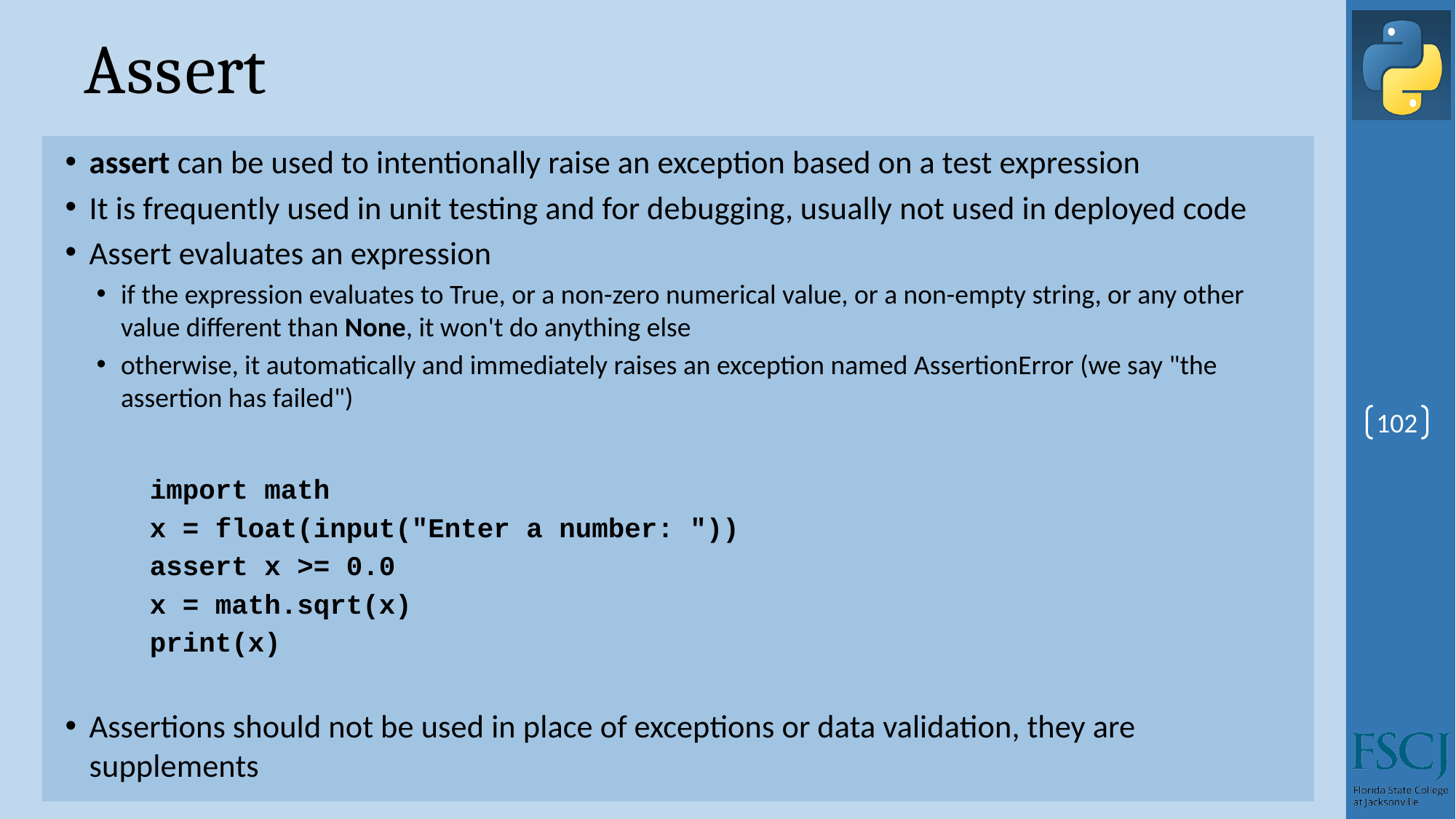

# Assert
assert can be used to intentionally raise an exception based on a test expression
It is frequently used in unit testing and for debugging, usually not used in deployed code
Assert evaluates an expression
if the expression evaluates to True, or a non-zero numerical value, or a non-empty string, or any other value different than None, it won't do anything else
otherwise, it automatically and immediately raises an exception named AssertionError (we say "the assertion has failed")

import math
x = float(input("Enter a number: "))
assert x >= 0.0
x = math.sqrt(x)
print(x)

Assertions should not be used in place of exceptions or data validation, they are supplements
102